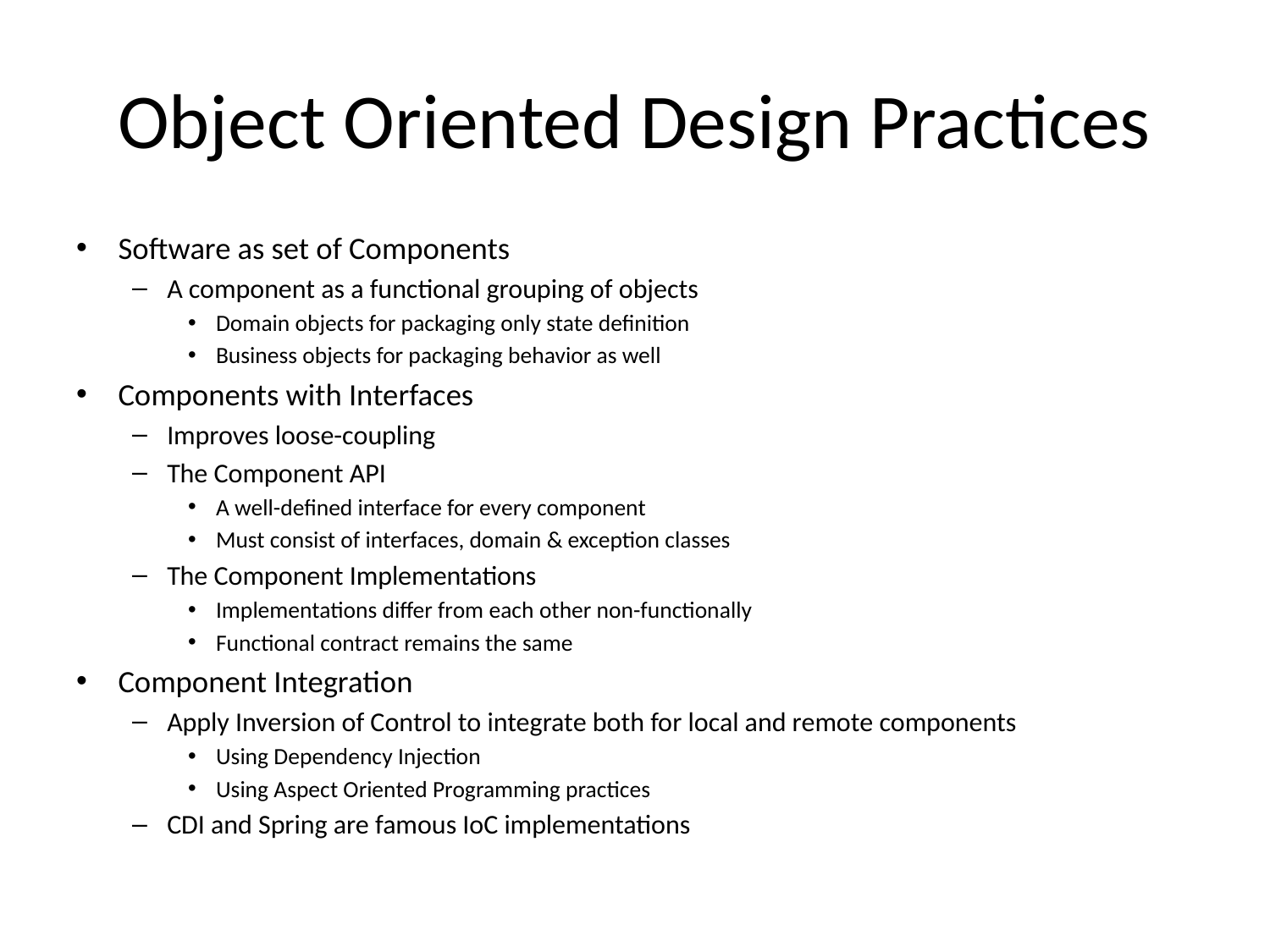

# Object Oriented Design Practices
Software as set of Components
A component as a functional grouping of objects
Domain objects for packaging only state definition
Business objects for packaging behavior as well
Components with Interfaces
Improves loose-coupling
The Component API
A well-defined interface for every component
Must consist of interfaces, domain & exception classes
The Component Implementations
Implementations differ from each other non-functionally
Functional contract remains the same
Component Integration
Apply Inversion of Control to integrate both for local and remote components
Using Dependency Injection
Using Aspect Oriented Programming practices
CDI and Spring are famous IoC implementations